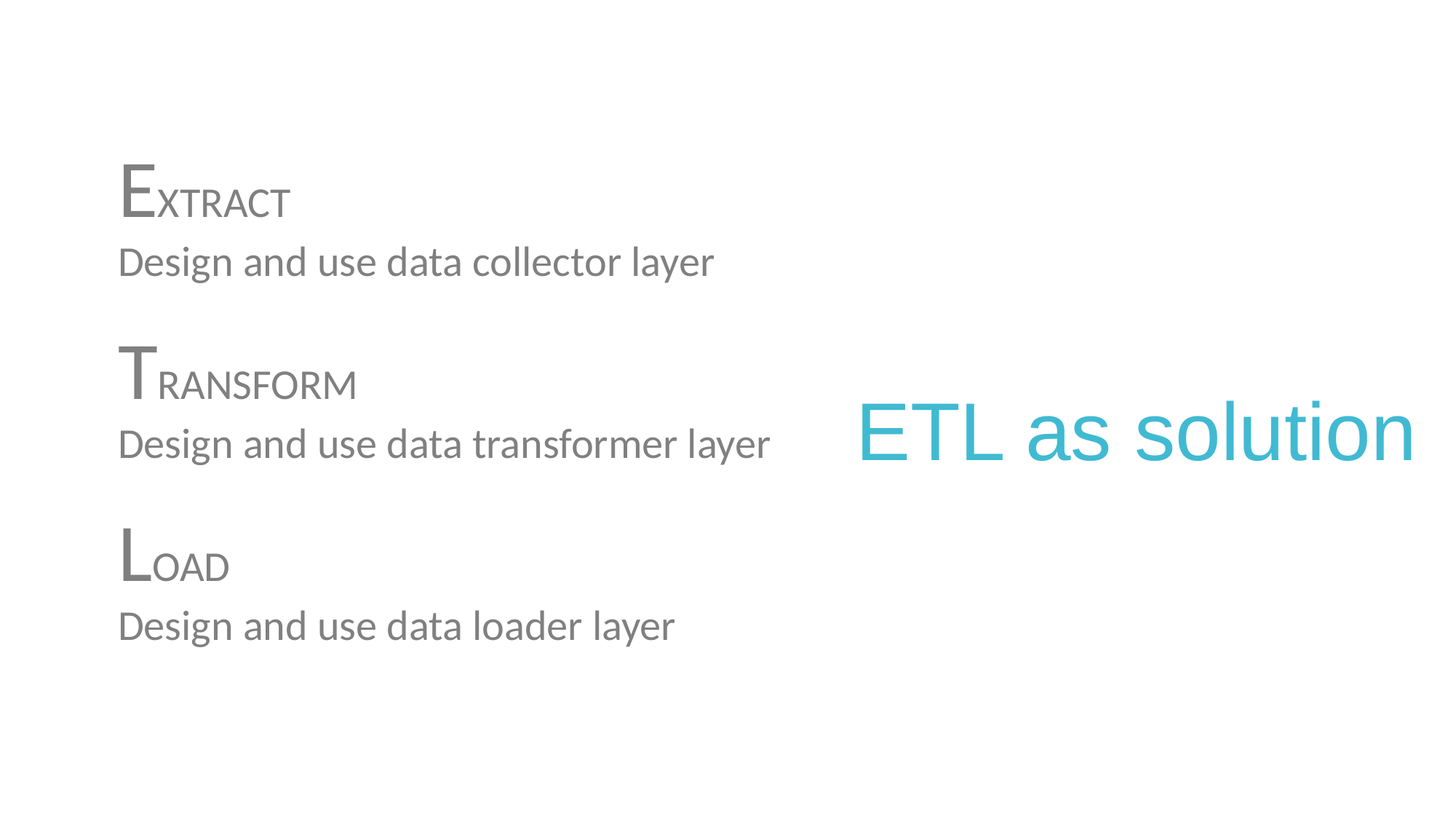

EXTRACT
Design and use data collector layer
TRANSFORM
Design and use data transformer layer
LOAD
Design and use data loader layer
ETL as solution